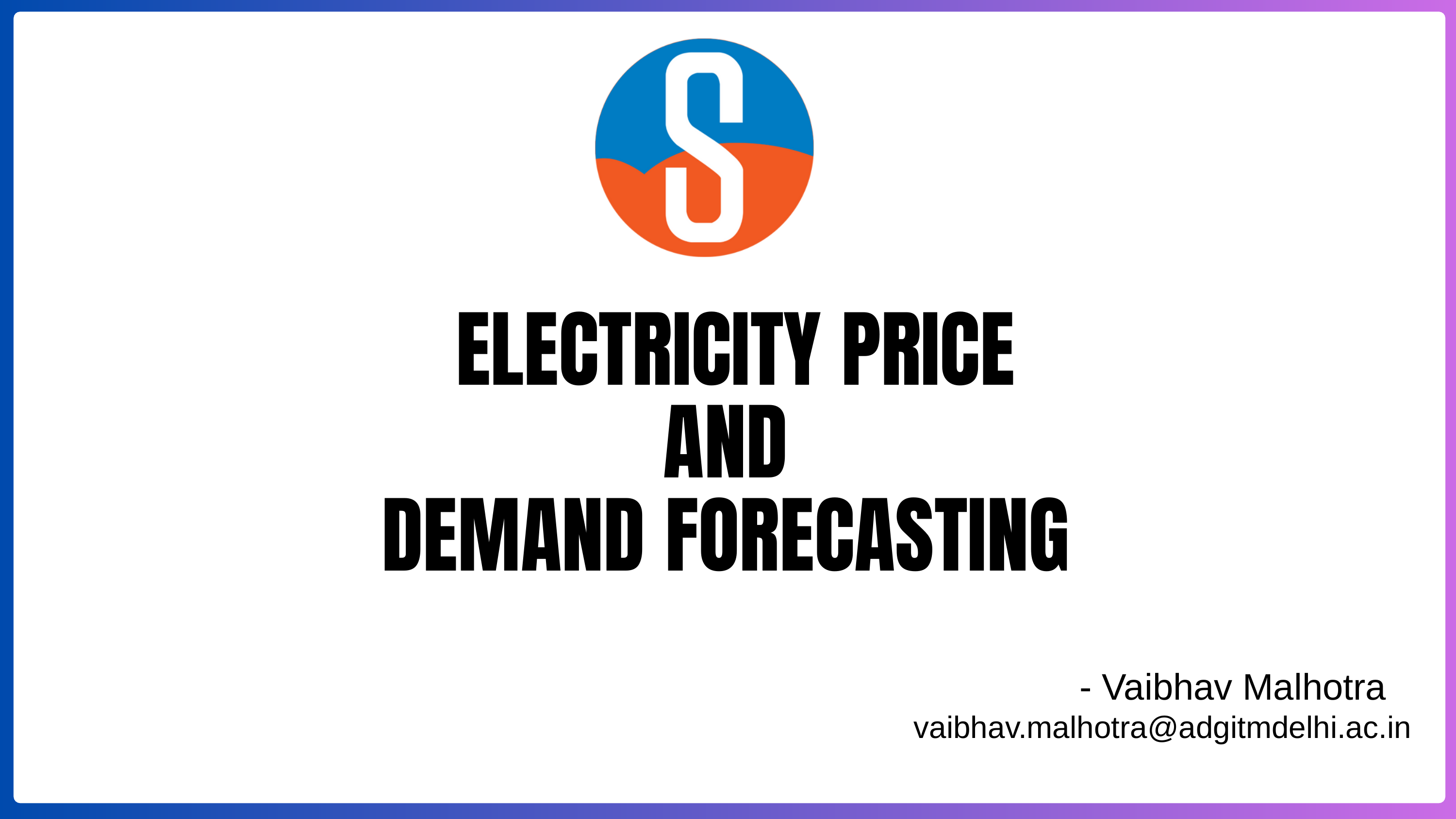

ELECTRICITY PRICE
 AND
DEMAND FORECASTING
- Vaibhav Malhotra
vaibhav.malhotra@adgitmdelhi.ac.in